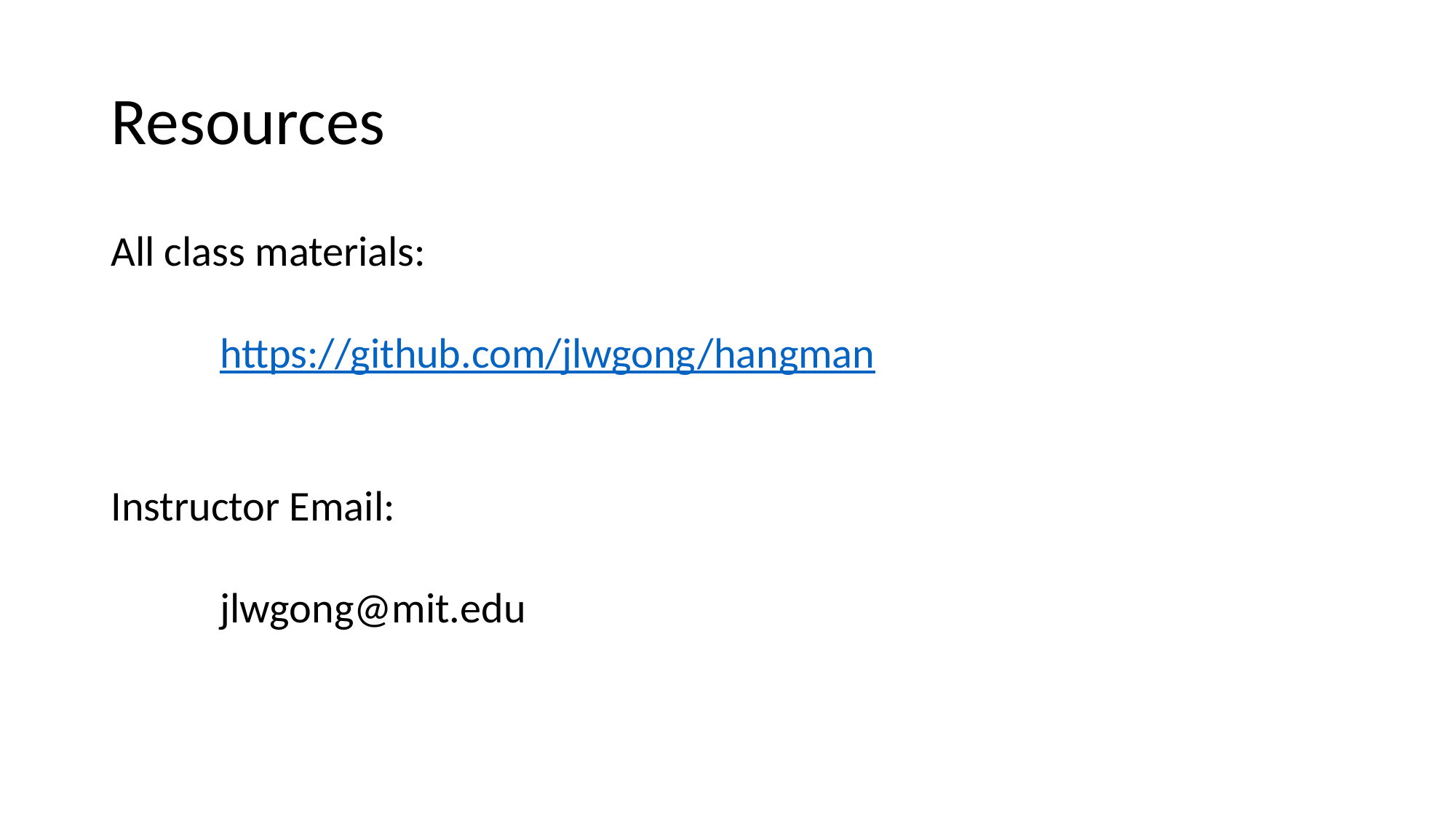

# Resources
All class materials:

	https://github.com/jlwgong/hangman

Instructor Email:

	jlwgong@mit.edu